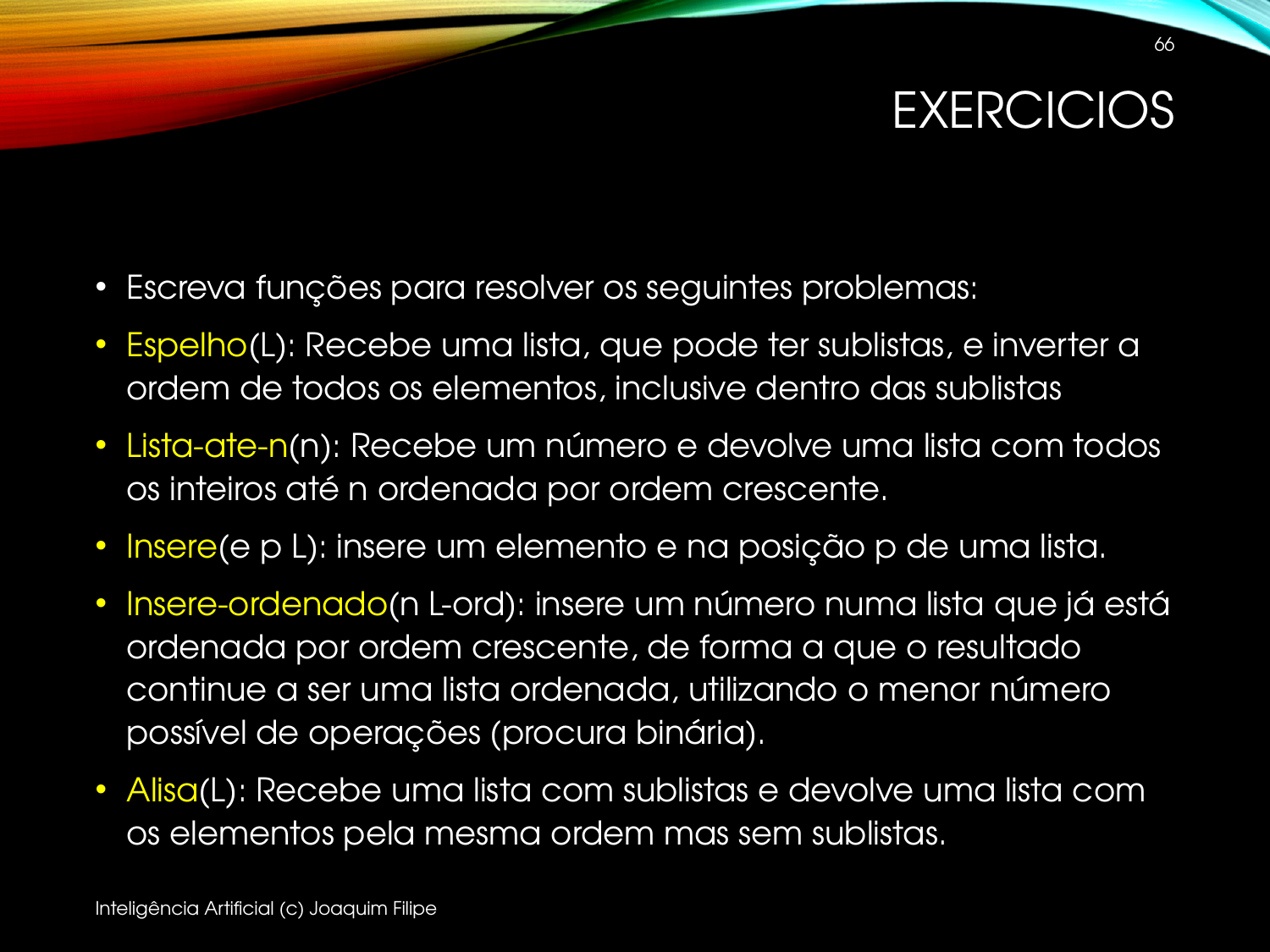

66
# Exercicios
Escreva funções para resolver os seguintes problemas:
Espelho(L): Recebe uma lista, que pode ter sublistas, e inverter a ordem de todos os elementos, inclusive dentro das sublistas
Lista-ate-n(n): Recebe um número e devolve uma lista com todos os inteiros até n ordenada por ordem crescente.
Insere(e p L): insere um elemento e na posição p de uma lista.
Insere-ordenado(n L-ord): insere um número numa lista que já está ordenada por ordem crescente, de forma a que o resultado continue a ser uma lista ordenada, utilizando o menor número possível de operações (procura binária).
Alisa(L): Recebe uma lista com sublistas e devolve uma lista com os elementos pela mesma ordem mas sem sublistas.

Inteligência Artificial (c) Joaquim Filipe